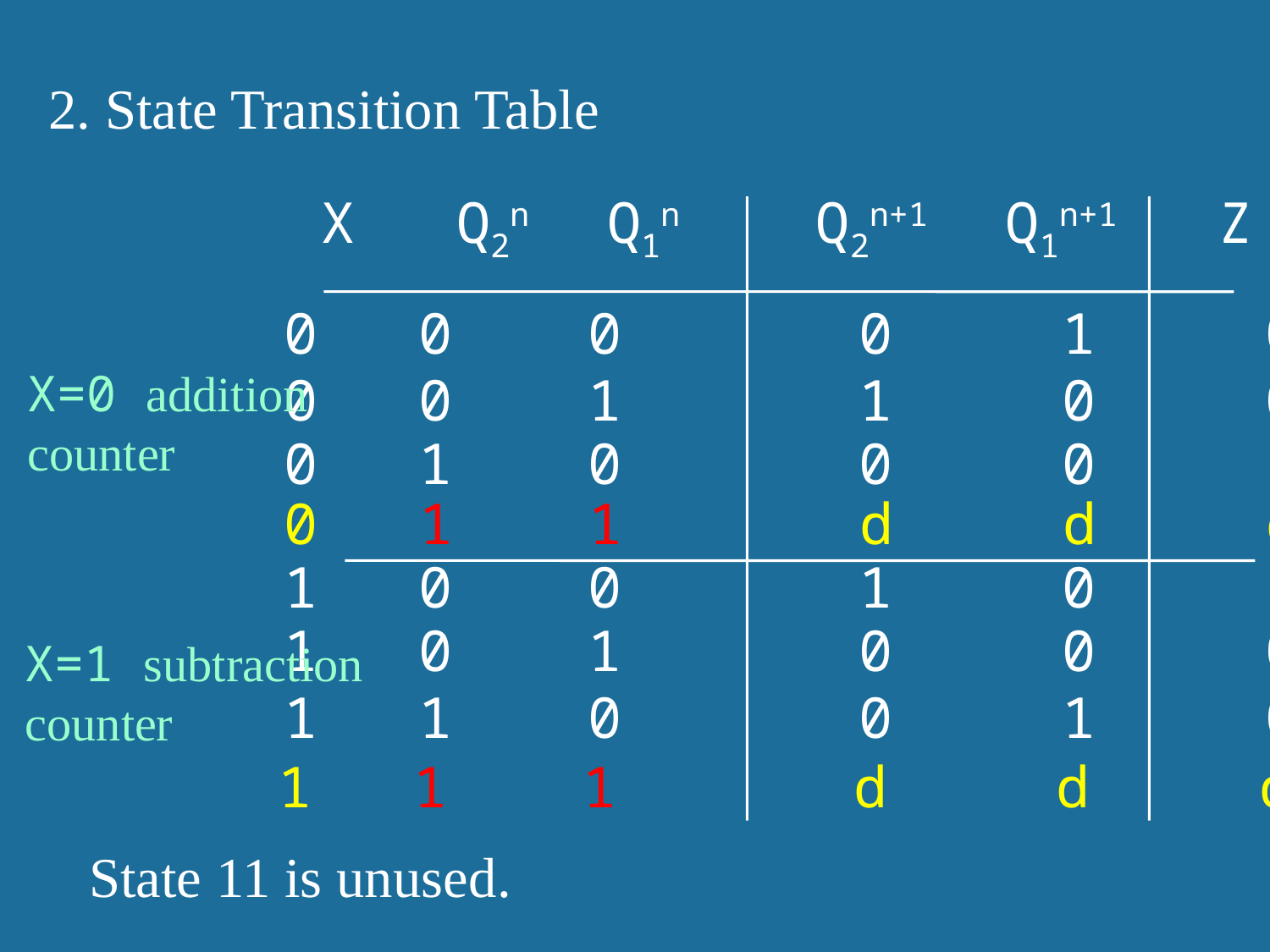

2. State Transition Table
 X   Q2n    Q1n       Q2n+1    Q1n+1   Z

0   0    0       0     1     0
X=0 addition counter
0   0    1       1     0     0
0   1    0       0     0     1
0   1    1       d     d     d
1   0    0       1     0     1

1   0    1       0     0     0
X=1 subtraction counter
1   1    0       0     1     0
1   1    1       d     d     d
State 11 is unused.